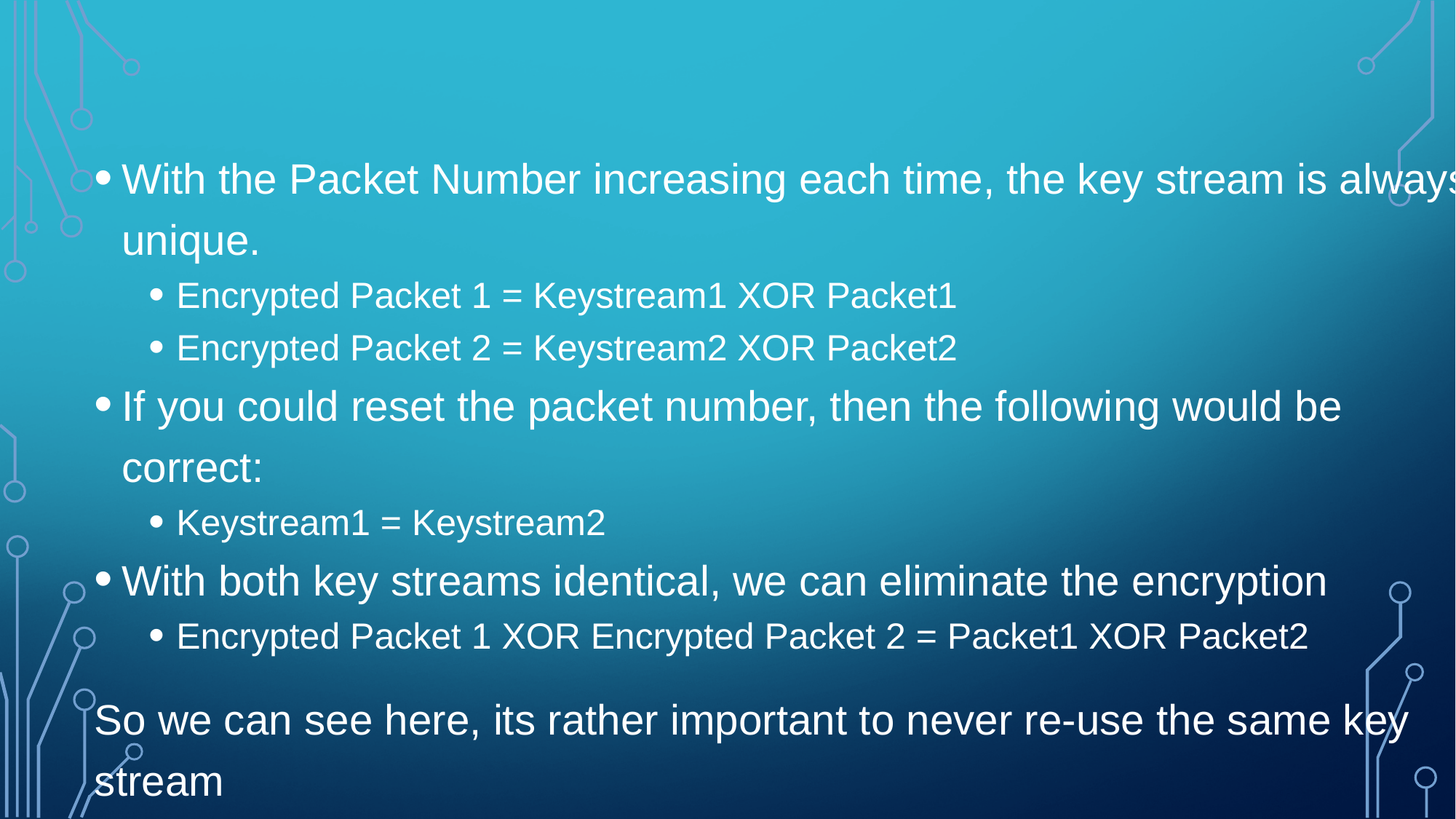

With the Packet Number increasing each time, the key stream is always unique.
Encrypted Packet 1 = Keystream1 XOR Packet1
Encrypted Packet 2 = Keystream2 XOR Packet2
If you could reset the packet number, then the following would be correct:
Keystream1 = Keystream2
With both key streams identical, we can eliminate the encryption
Encrypted Packet 1 XOR Encrypted Packet 2 = Packet1 XOR Packet2

So we can see here, its rather important to never re-use the same key stream